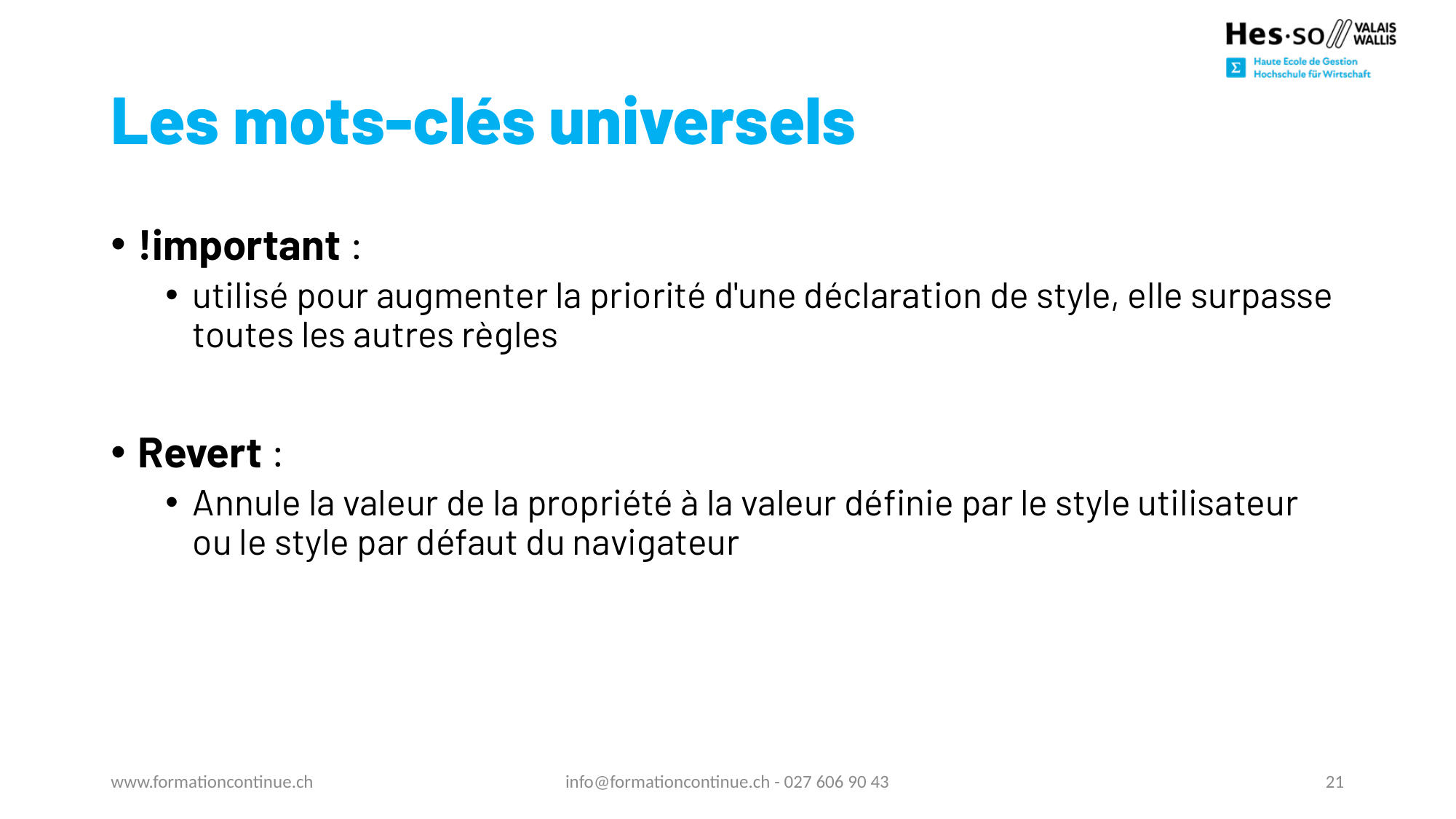

# Les mots-clés universels
!important :
utilisé pour augmenter la priorité d'une déclaration de style, elle surpasse toutes les autres règles

Revert :
Annule la valeur de la propriété à la valeur définie par le style utilisateur ou le style par défaut du navigateur

www.formationcontinue.ch
info@formationcontinue.ch - 027 606 90 43
21